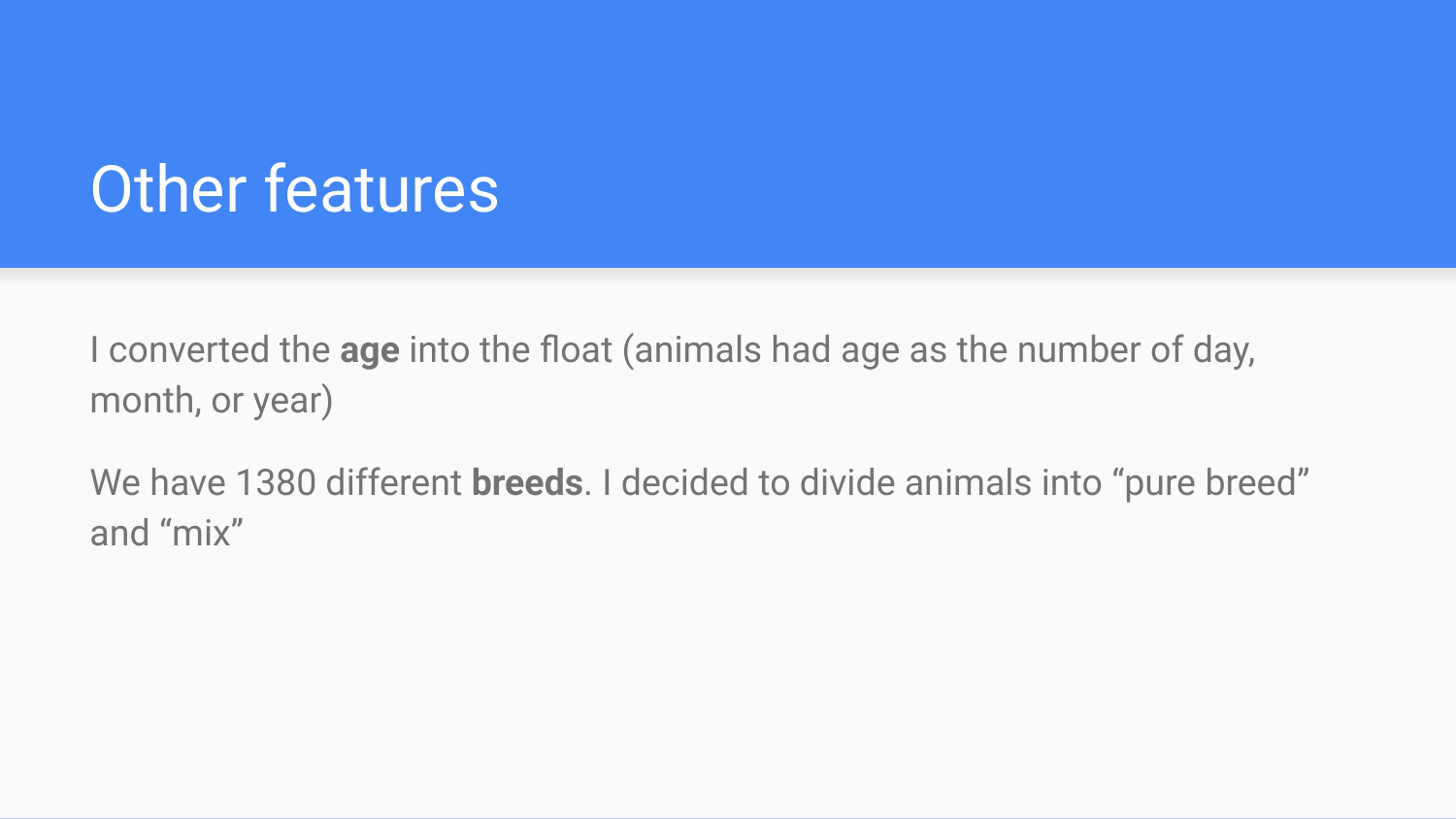

# Other features
I converted the age into the float (animals had age as the number of day, month, or year)
We have 1380 different breeds. I decided to divide animals into “pure breed” and “mix”